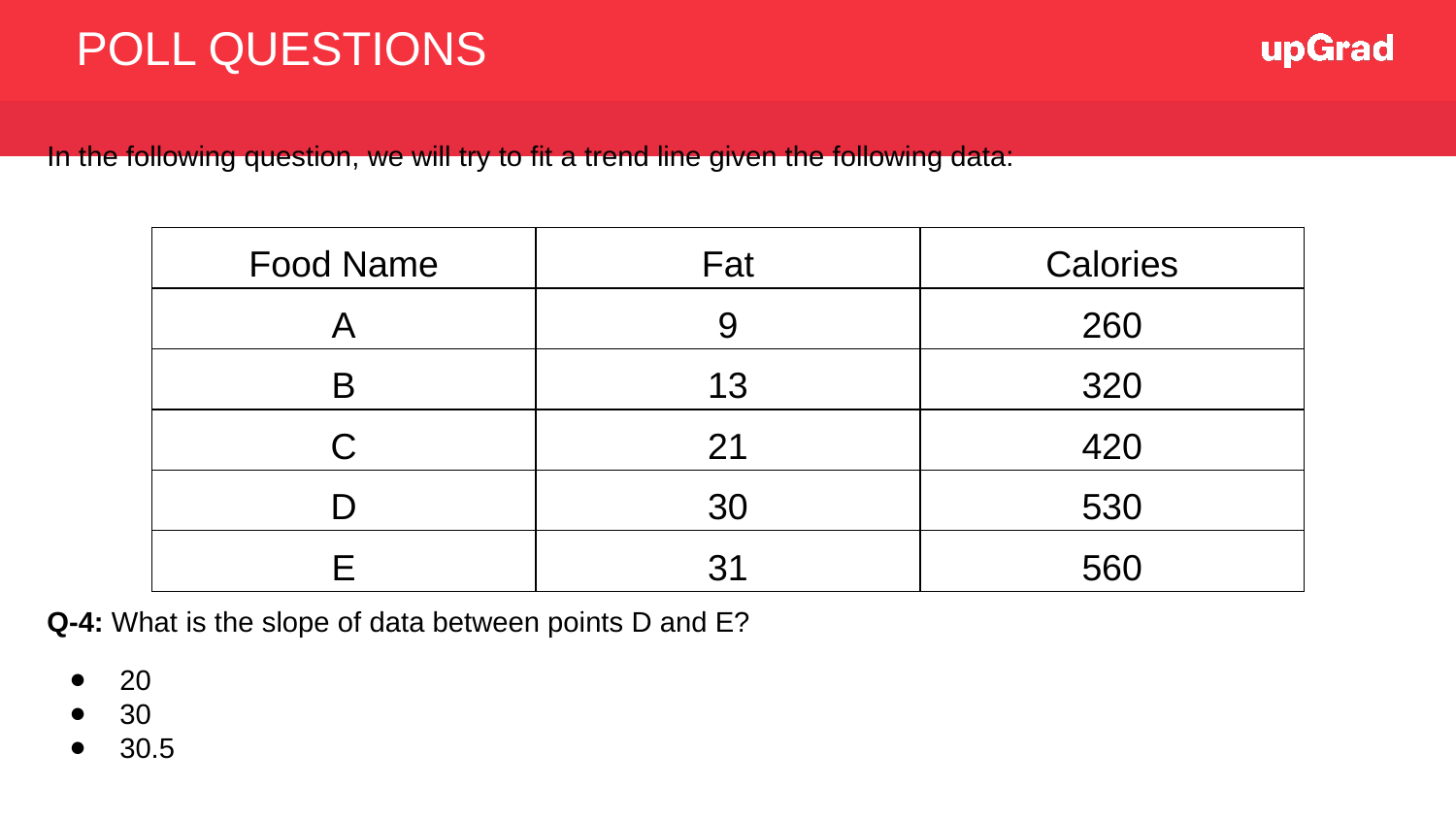

POLL QUESTIONS

In the following question, we will try to fit a trend line given the following data:

Q-4: What is the slope of data between points D and E?
20
30
30.5
| Food Name | Fat | Calories |
| --- | --- | --- |
| A | 9 | 260 |
| B | 13 | 320 |
| C | 21 | 420 |
| D | 30 | 530 |
| E | 31 | 560 |